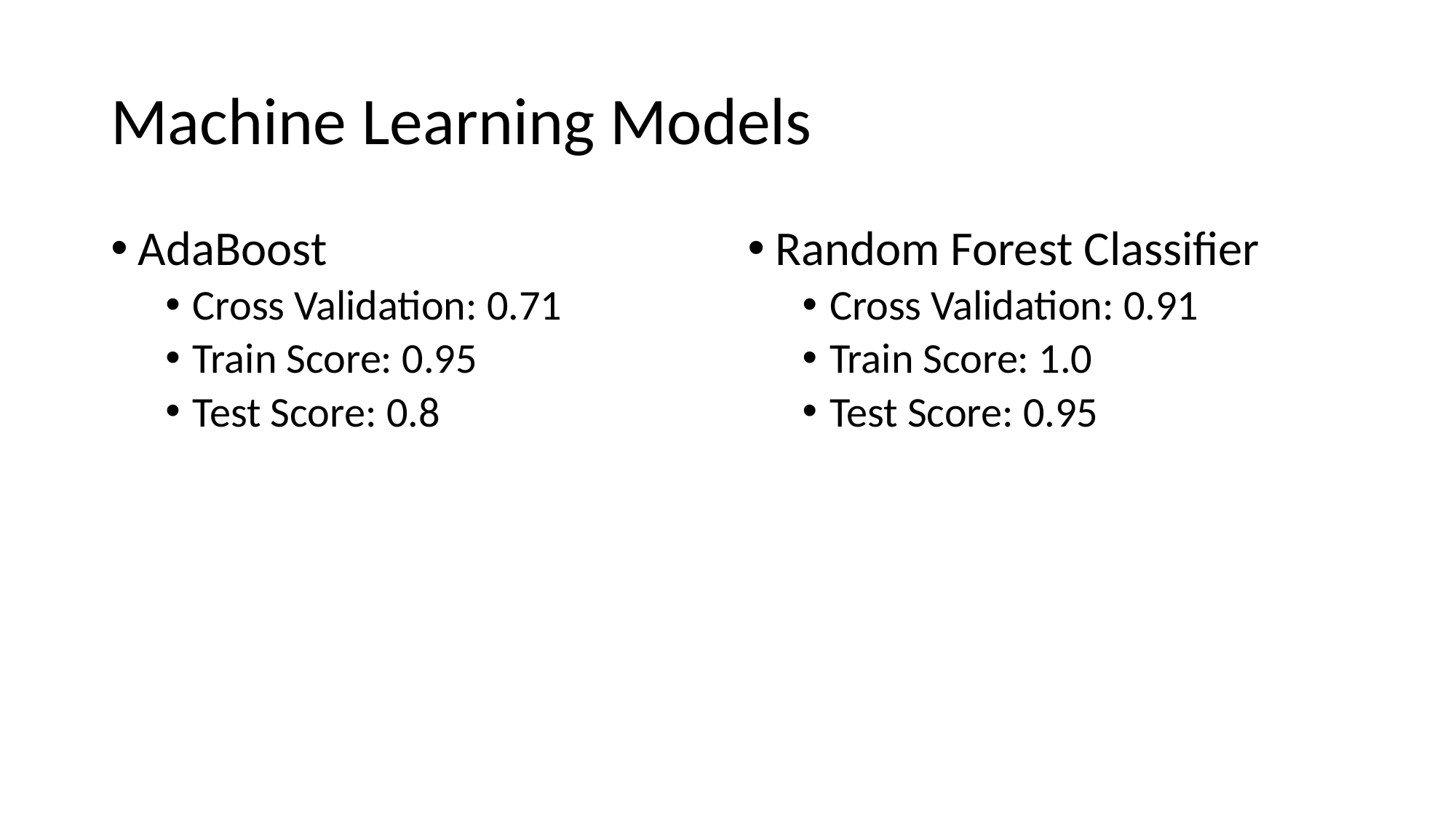

# Machine Learning Models
AdaBoost
Cross Validation: 0.71
Train Score: 0.95
Test Score: 0.8
Random Forest Classifier
Cross Validation: 0.91
Train Score: 1.0
Test Score: 0.95